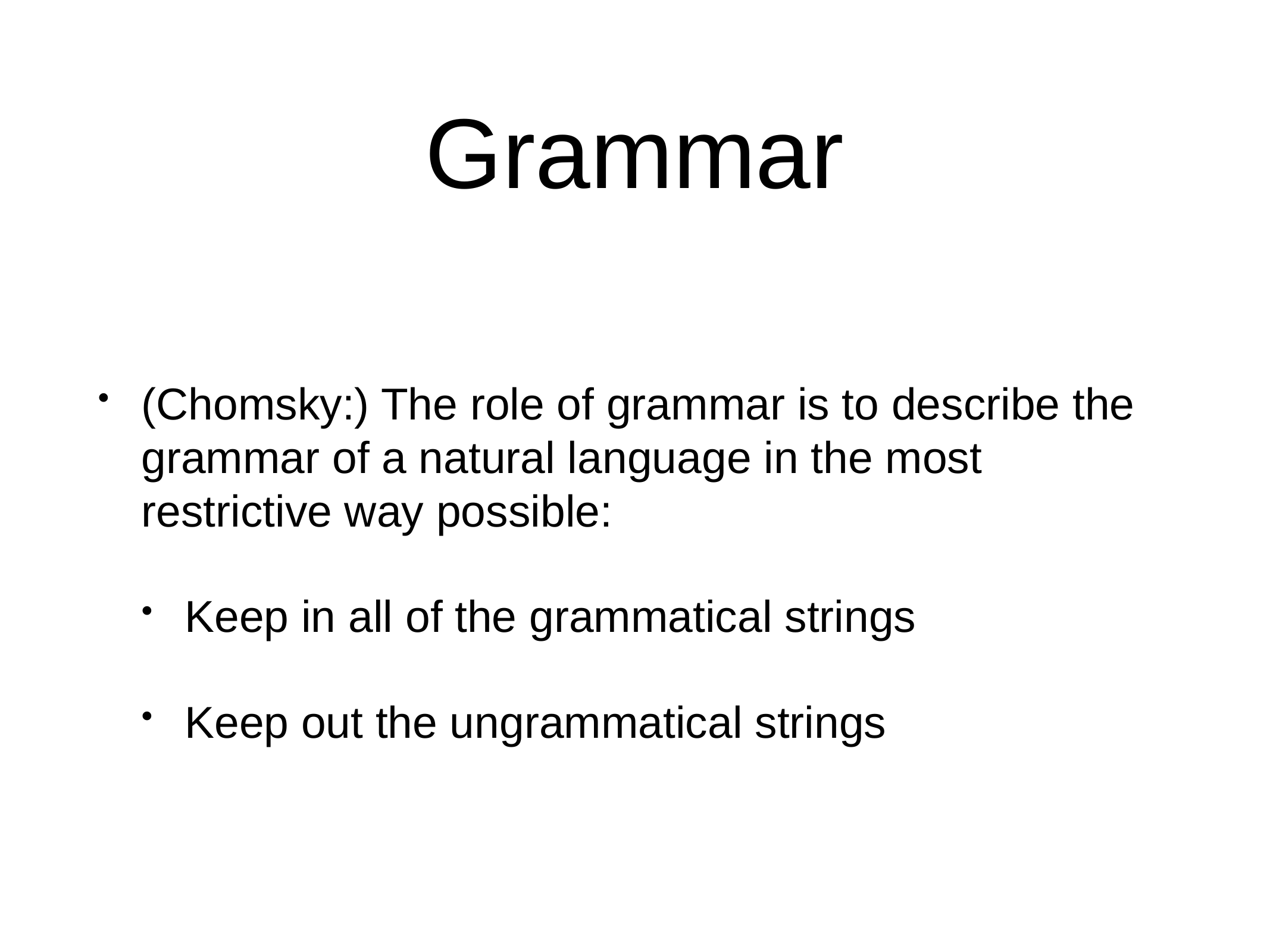

# Grammar
(Chomsky:) The role of grammar is to describe the grammar of a natural language in the most restrictive way possible:
Keep in all of the grammatical strings
Keep out the ungrammatical strings